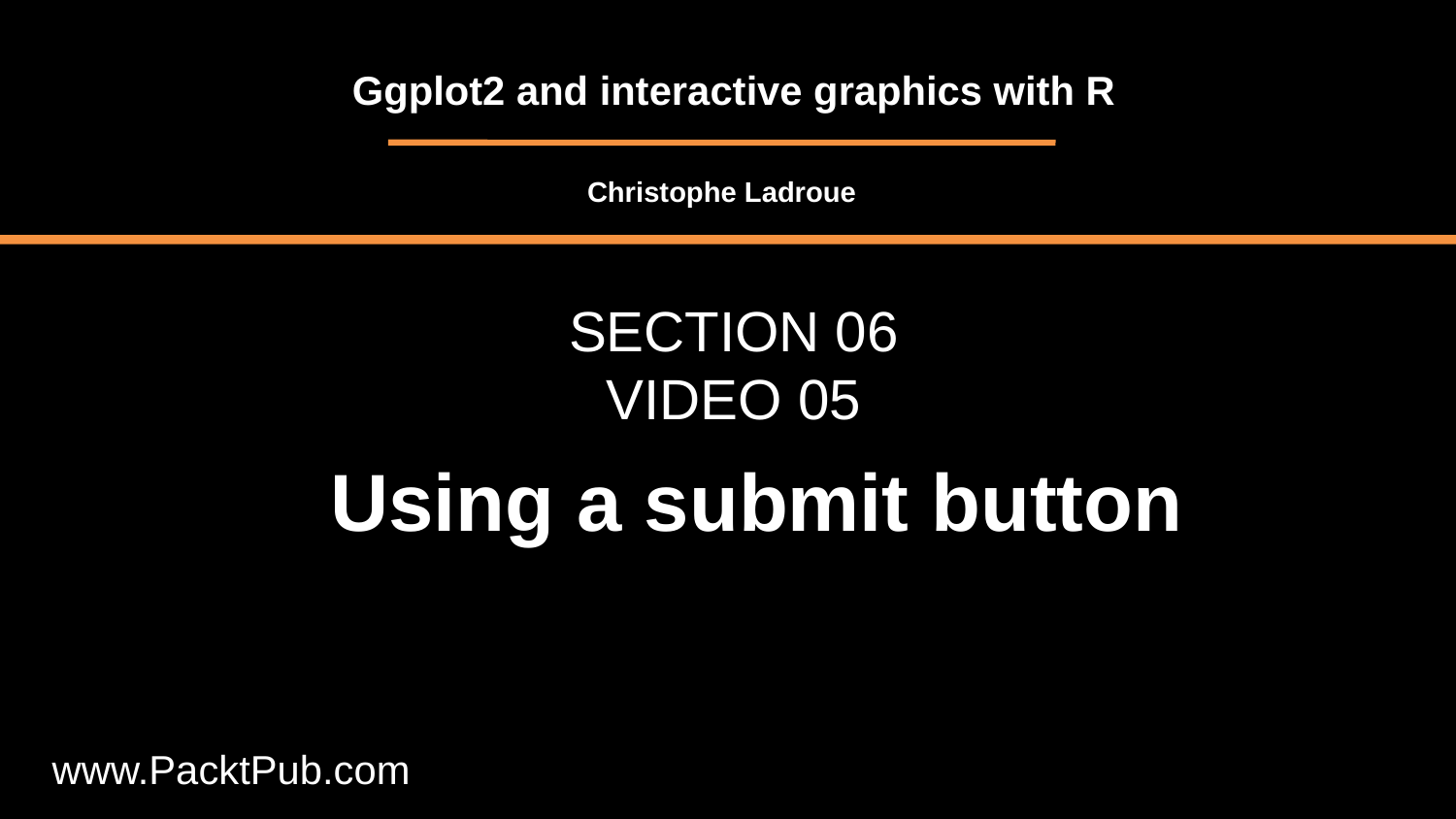

Ggplot2 and interactive graphics with R

Christophe Ladroue

SECTION 06
VIDEO 05
Using a submit button
www.PacktPub.com